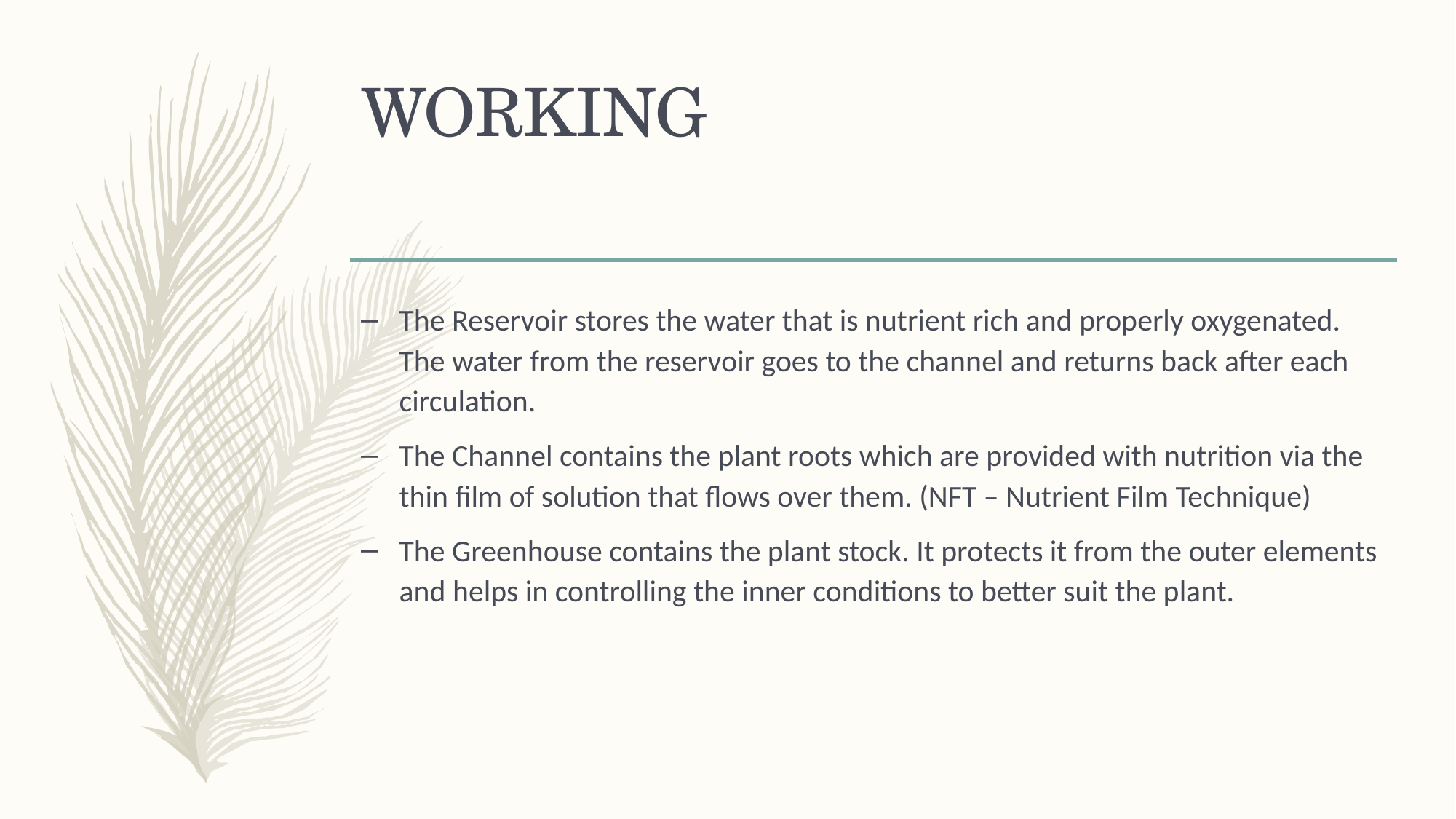

# WORKING
The Reservoir stores the water that is nutrient rich and properly oxygenated. The water from the reservoir goes to the channel and returns back after each circulation.
The Channel contains the plant roots which are provided with nutrition via the thin film of solution that flows over them. (NFT – Nutrient Film Technique)
The Greenhouse contains the plant stock. It protects it from the outer elements and helps in controlling the inner conditions to better suit the plant.